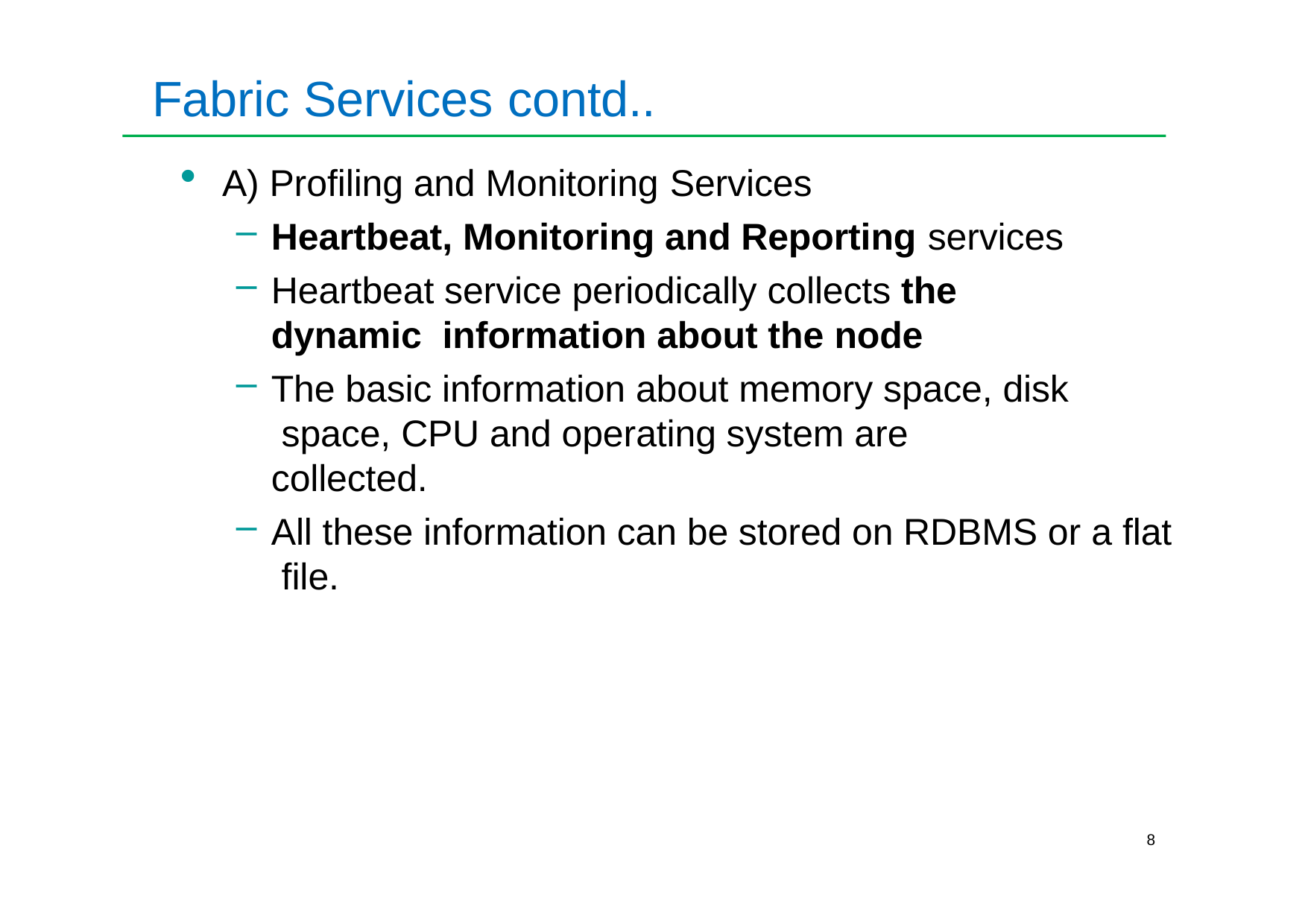

# Fabric Services contd..

A) Profiling and Monitoring Services
Heartbeat, Monitoring and Reporting services
Heartbeat service periodically collects the dynamic  information about the node
The basic information about memory space, disk  space, CPU and operating system are collected.
All these information can be stored on RDBMS or a flat  file.
8